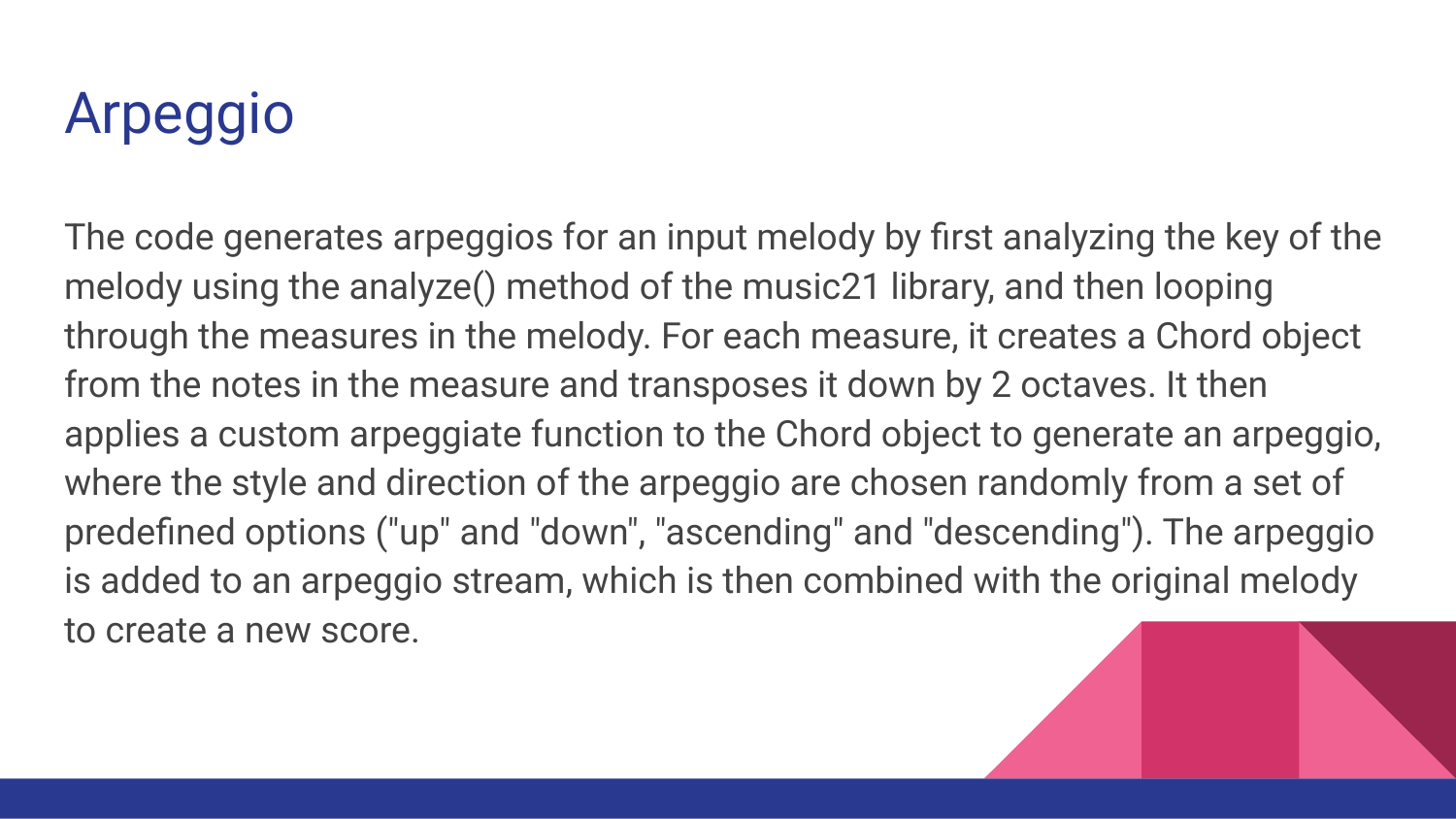

# Arpeggio
The code generates arpeggios for an input melody by first analyzing the key of the melody using the analyze() method of the music21 library, and then looping through the measures in the melody. For each measure, it creates a Chord object from the notes in the measure and transposes it down by 2 octaves. It then applies a custom arpeggiate function to the Chord object to generate an arpeggio, where the style and direction of the arpeggio are chosen randomly from a set of predefined options ("up" and "down", "ascending" and "descending"). The arpeggio is added to an arpeggio stream, which is then combined with the original melody to create a new score.